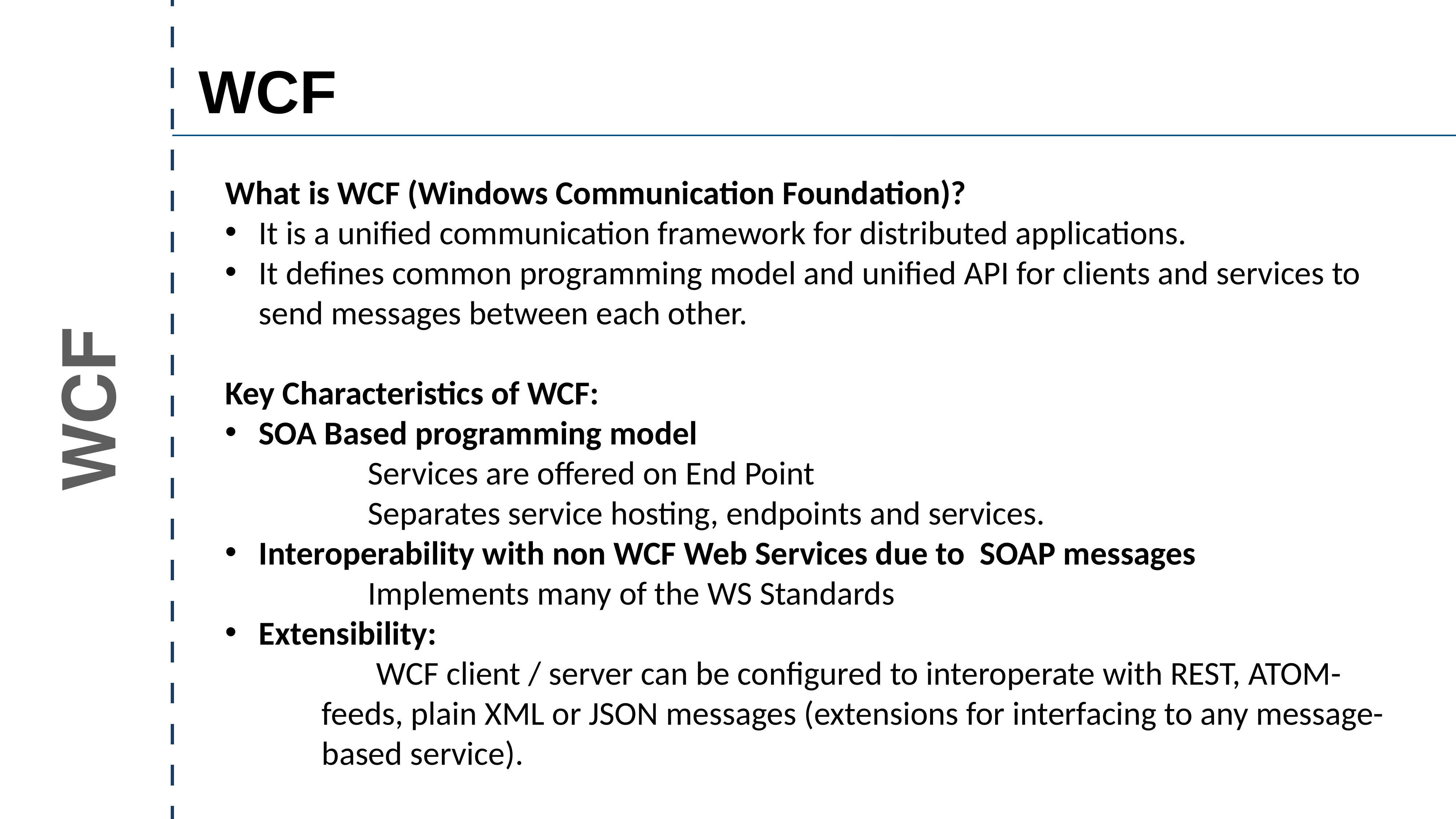

WCF

What is WCF (Windows Communication Foundation)?
It is a unified communication framework for distributed applications.
It defines common programming model and unified API for clients and services to send messages between each other.

Key Characteristics of WCF:
SOA Based programming model
			Services are offered on End Point
			Separates service hosting, endpoints and services.
Interoperability with non WCF Web Services due to  SOAP messages
			Implements many of the WS Standards
Extensibility:
	WCF client / server can be configured to interoperate with REST, ATOM-feeds, plain XML or JSON messages (extensions for interfacing to any message-based service).

WCF